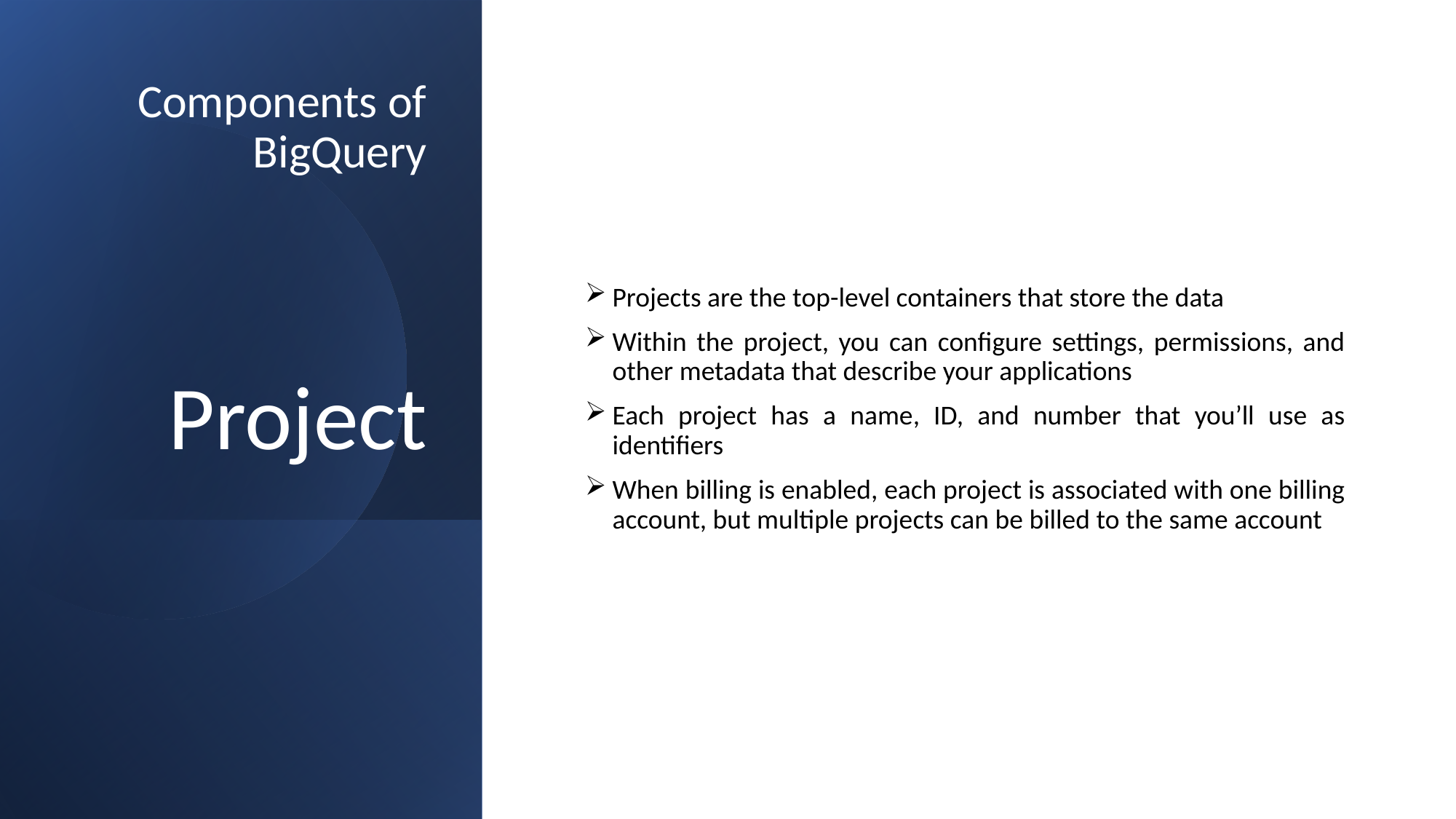

# Components of BigQuery Project
Projects are the top-level containers that store the data
Within the project, you can configure settings, permissions, and other metadata that describe your applications
Each project has a name, ID, and number that you’ll use as identifiers
When billing is enabled, each project is associated with one billing account, but multiple projects can be billed to the same account